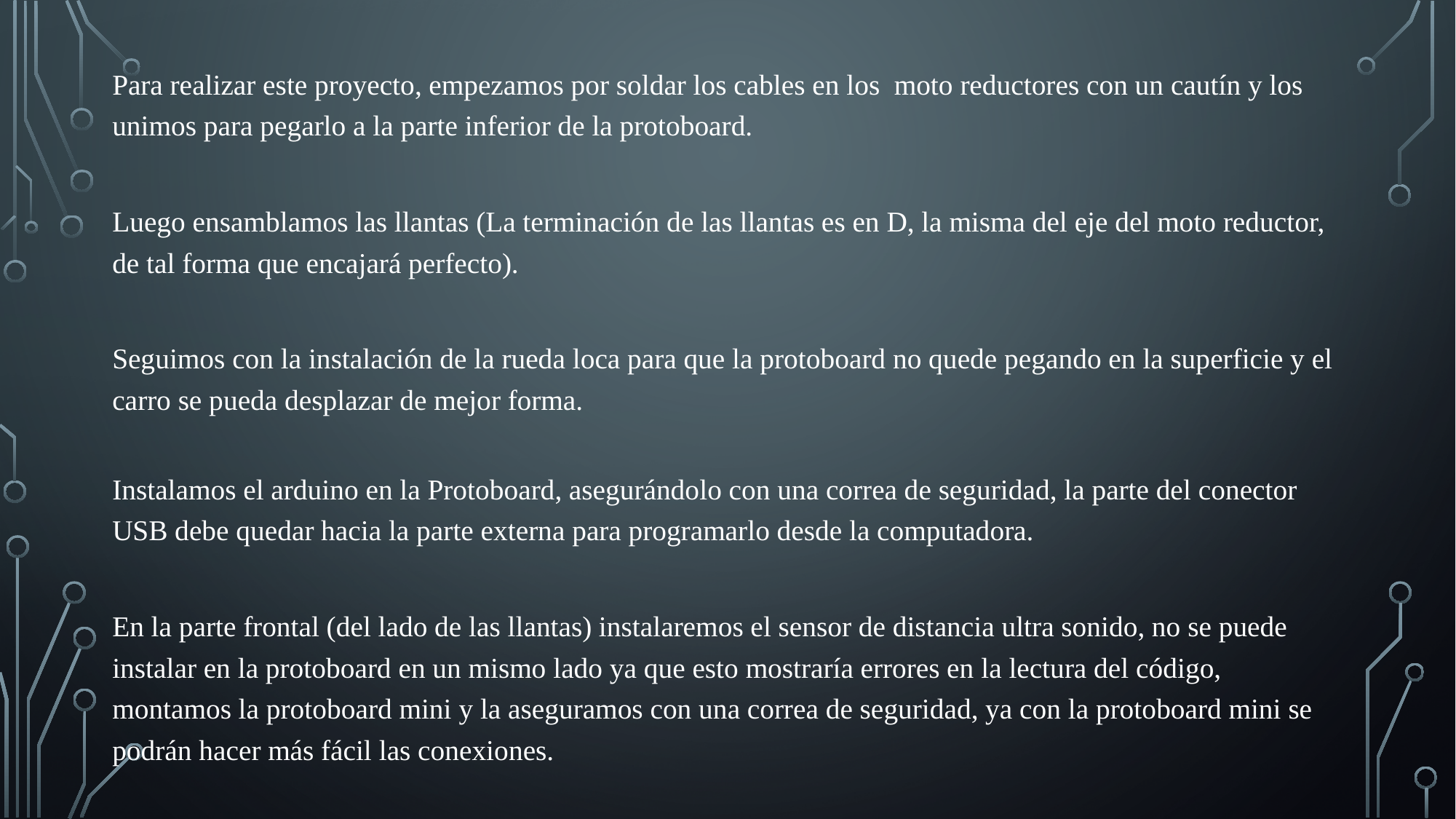

Para realizar este proyecto, empezamos por soldar los cables en los  moto reductores con un cautín y los unimos para pegarlo a la parte inferior de la protoboard.

Luego ensamblamos las llantas (La terminación de las llantas es en D, la misma del eje del moto reductor, de tal forma que encajará perfecto).

Seguimos con la instalación de la rueda loca para que la protoboard no quede pegando en la superficie y el carro se pueda desplazar de mejor forma.
Instalamos el arduino en la Protoboard, asegurándolo con una correa de seguridad, la parte del conector USB debe quedar hacia la parte externa para programarlo desde la computadora.

En la parte frontal (del lado de las llantas) instalaremos el sensor de distancia ultra sonido, no se puede instalar en la protoboard en un mismo lado ya que esto mostraría errores en la lectura del código, montamos la protoboard mini y la aseguramos con una correa de seguridad, ya con la protoboard mini se podrán hacer más fácil las conexiones.